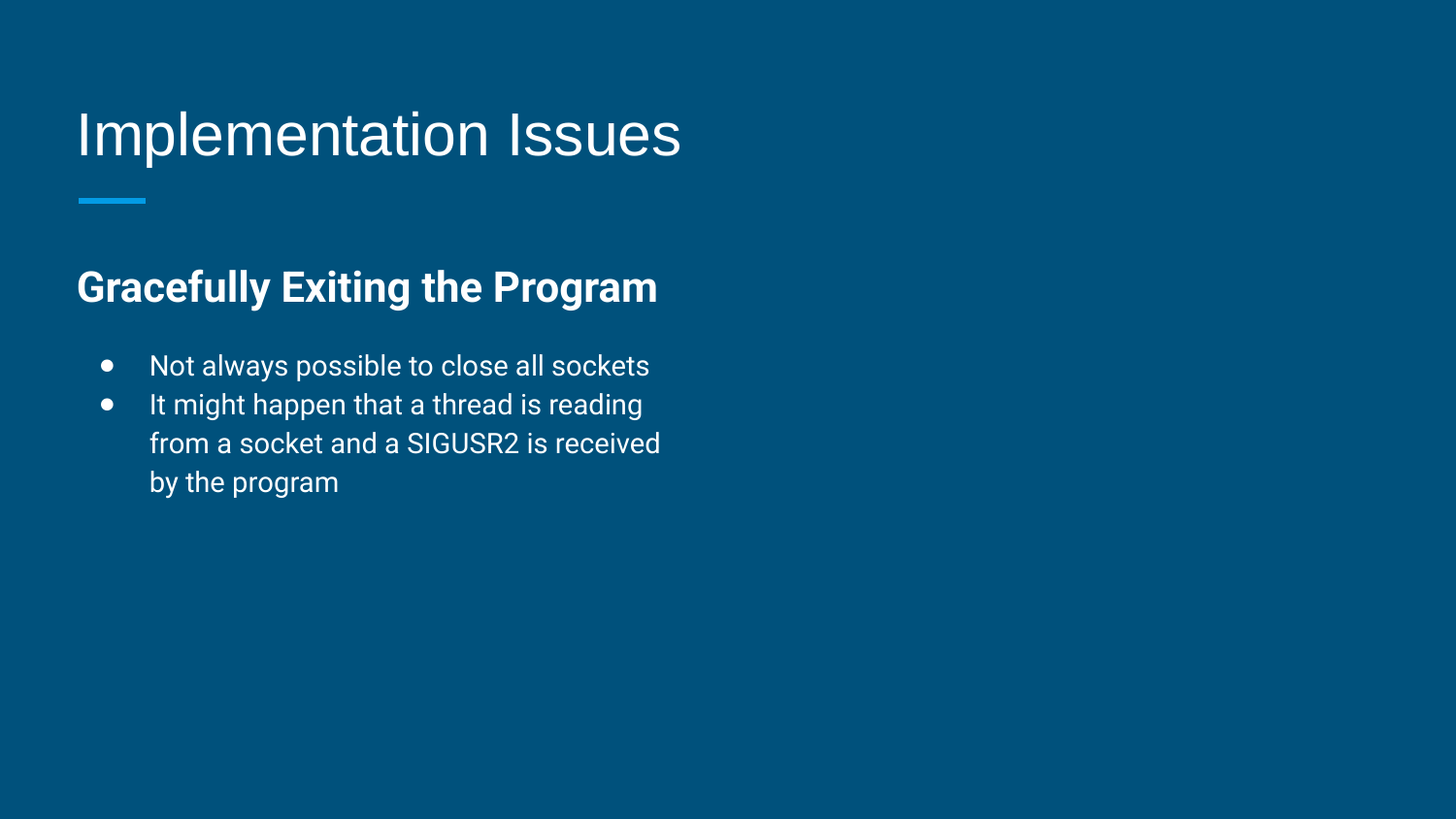

# Implementation Issues
Gracefully Exiting the Program
Not always possible to close all sockets
It might happen that a thread is reading from a socket and a SIGUSR2 is received by the program